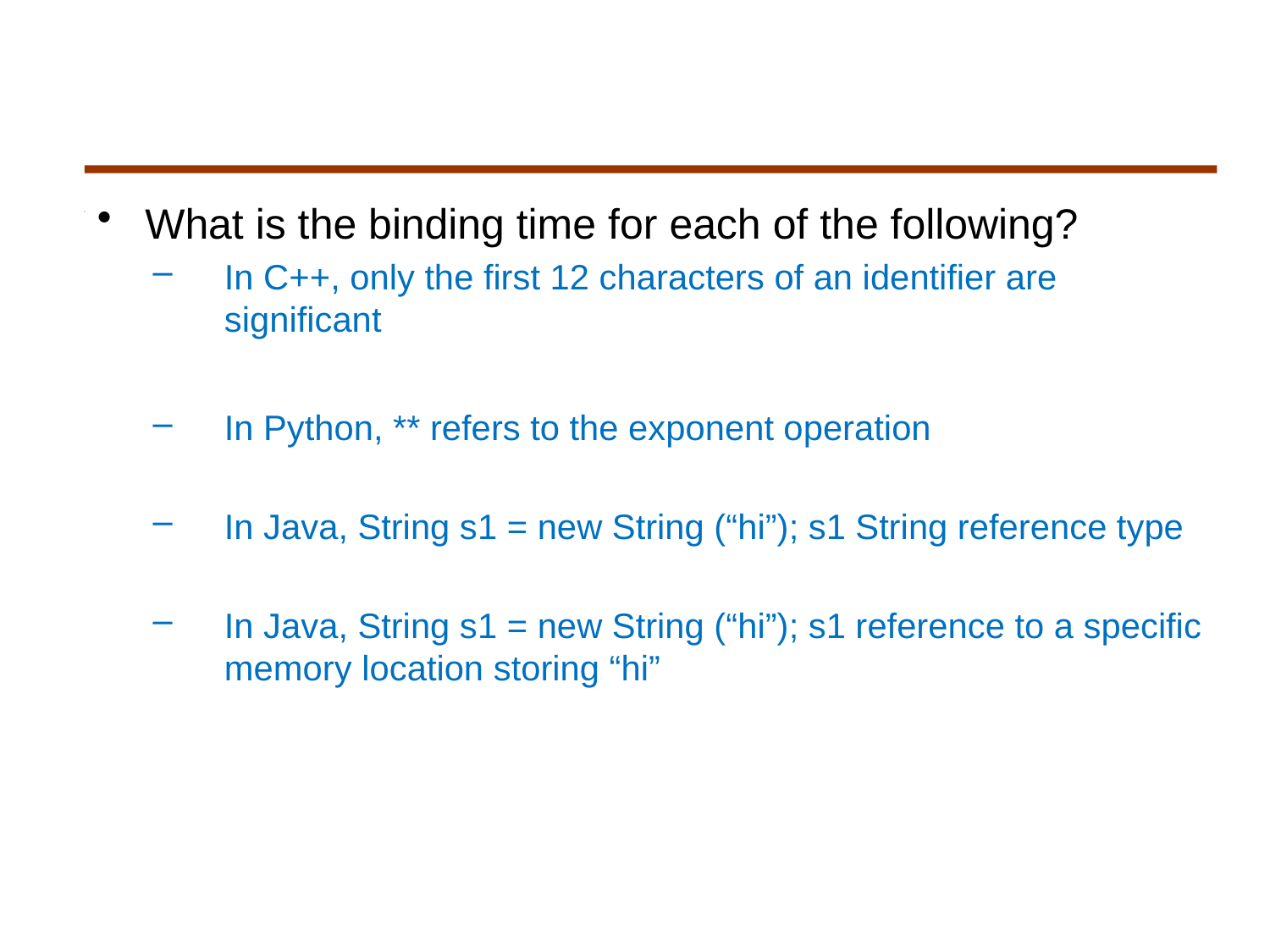

What is the binding time for each of the following?
In C++, only the first 12 characters of an identifier are significant

In Python, ** refers to the exponent operation

In Java, String s1 = new String (“hi”); s1 String reference type

In Java, String s1 = new String (“hi”); s1 reference to a specific memory location storing “hi”